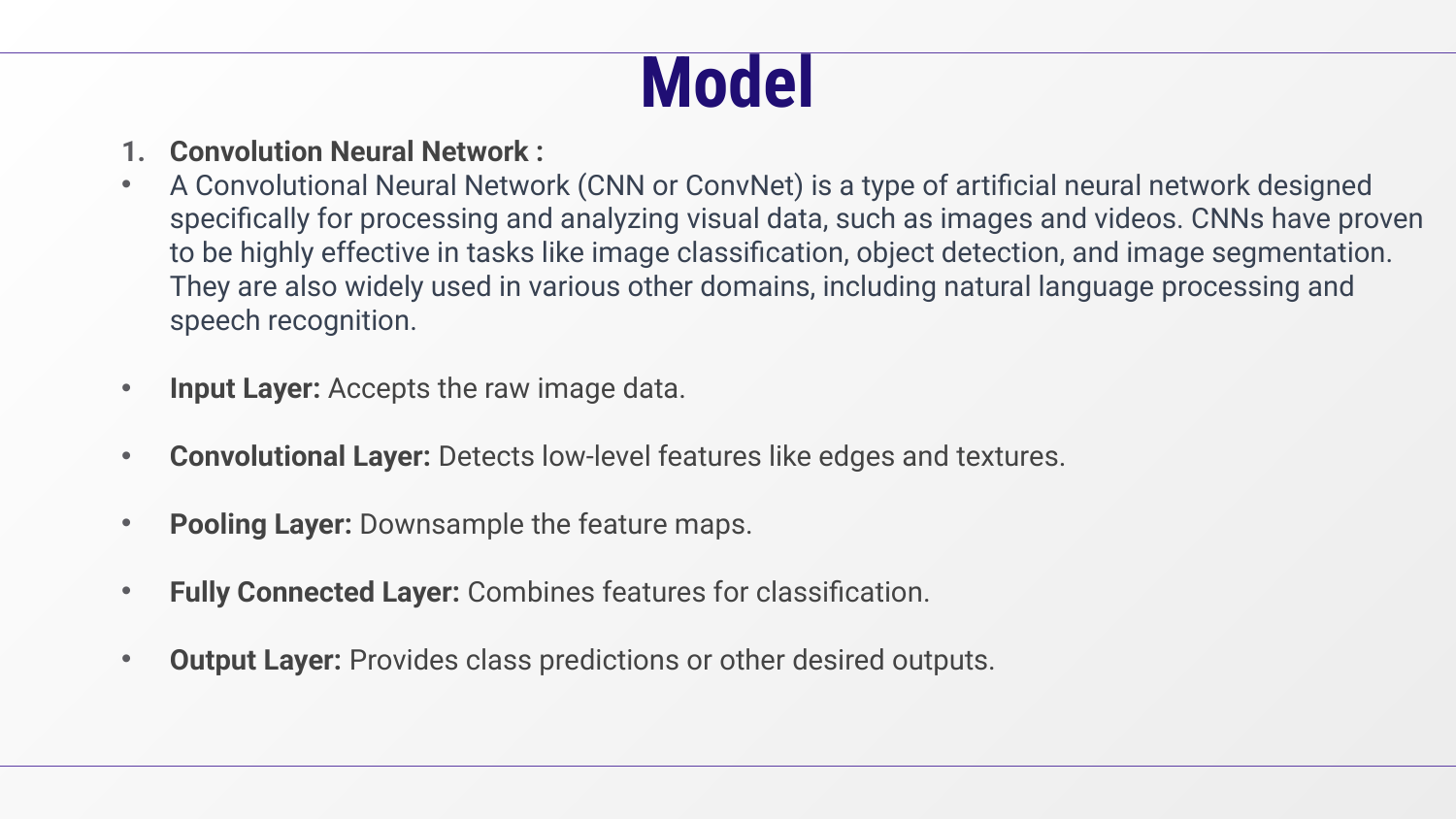

# Model
Convolution Neural Network :
A Convolutional Neural Network (CNN or ConvNet) is a type of artificial neural network designed specifically for processing and analyzing visual data, such as images and videos. CNNs have proven to be highly effective in tasks like image classification, object detection, and image segmentation. They are also widely used in various other domains, including natural language processing and speech recognition.

Input Layer: Accepts the raw image data.

Convolutional Layer: Detects low-level features like edges and textures.

Pooling Layer: Downsample the feature maps.

Fully Connected Layer: Combines features for classification.

Output Layer: Provides class predictions or other desired outputs.